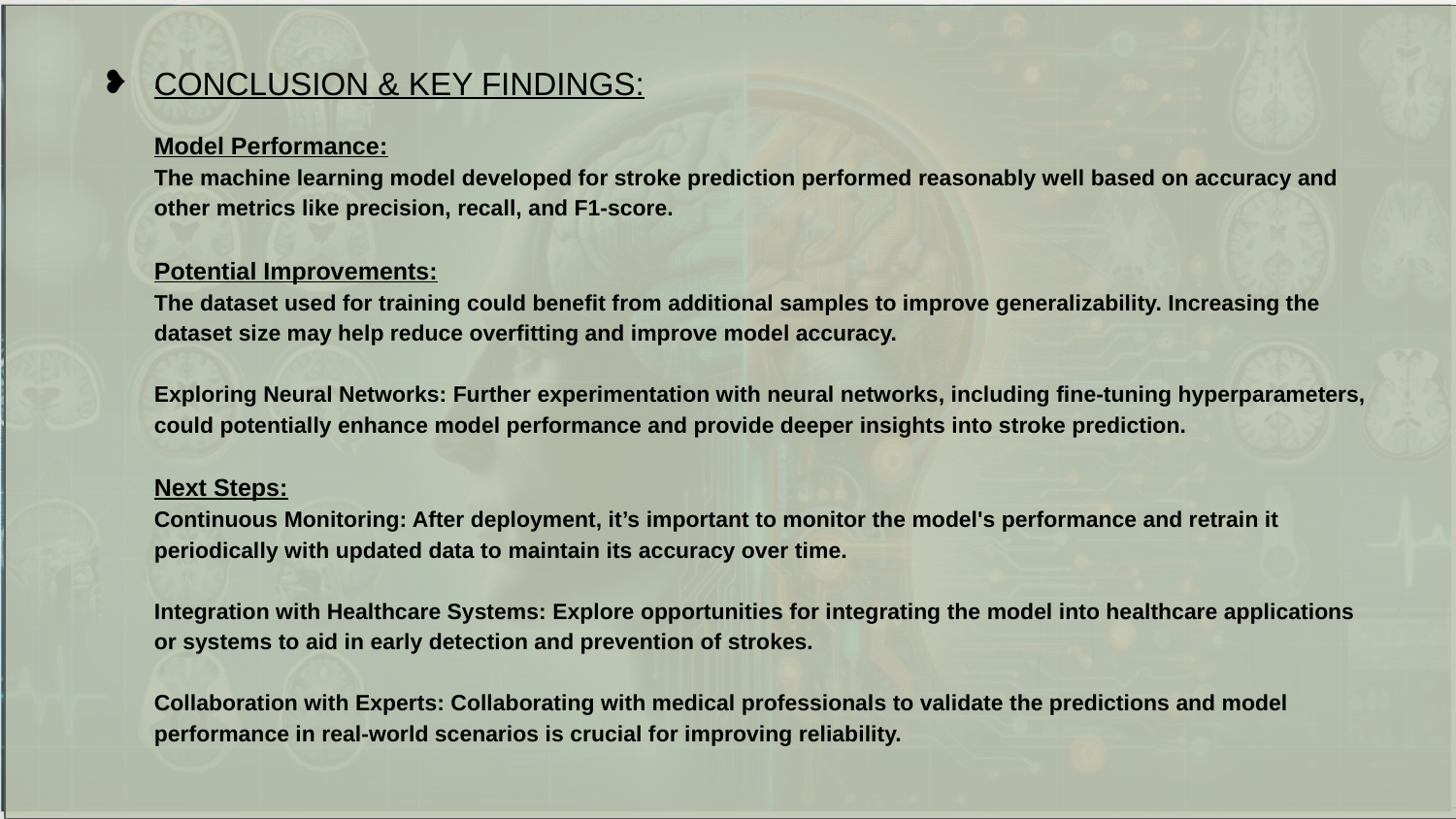

CONCLUSION & KEY FINDINGS:
Model Performance:
The machine learning model developed for stroke prediction performed reasonably well based on accuracy and other metrics like precision, recall, and F1-score.

Potential Improvements:
The dataset used for training could benefit from additional samples to improve generalizability. Increasing the dataset size may help reduce overfitting and improve model accuracy.

Exploring Neural Networks: Further experimentation with neural networks, including fine-tuning hyperparameters, could potentially enhance model performance and provide deeper insights into stroke prediction.

Next Steps:
Continuous Monitoring: After deployment, it’s important to monitor the model's performance and retrain it periodically with updated data to maintain its accuracy over time.

Integration with Healthcare Systems: Explore opportunities for integrating the model into healthcare applications or systems to aid in early detection and prevention of strokes.

Collaboration with Experts: Collaborating with medical professionals to validate the predictions and model performance in real-world scenarios is crucial for improving reliability.
.